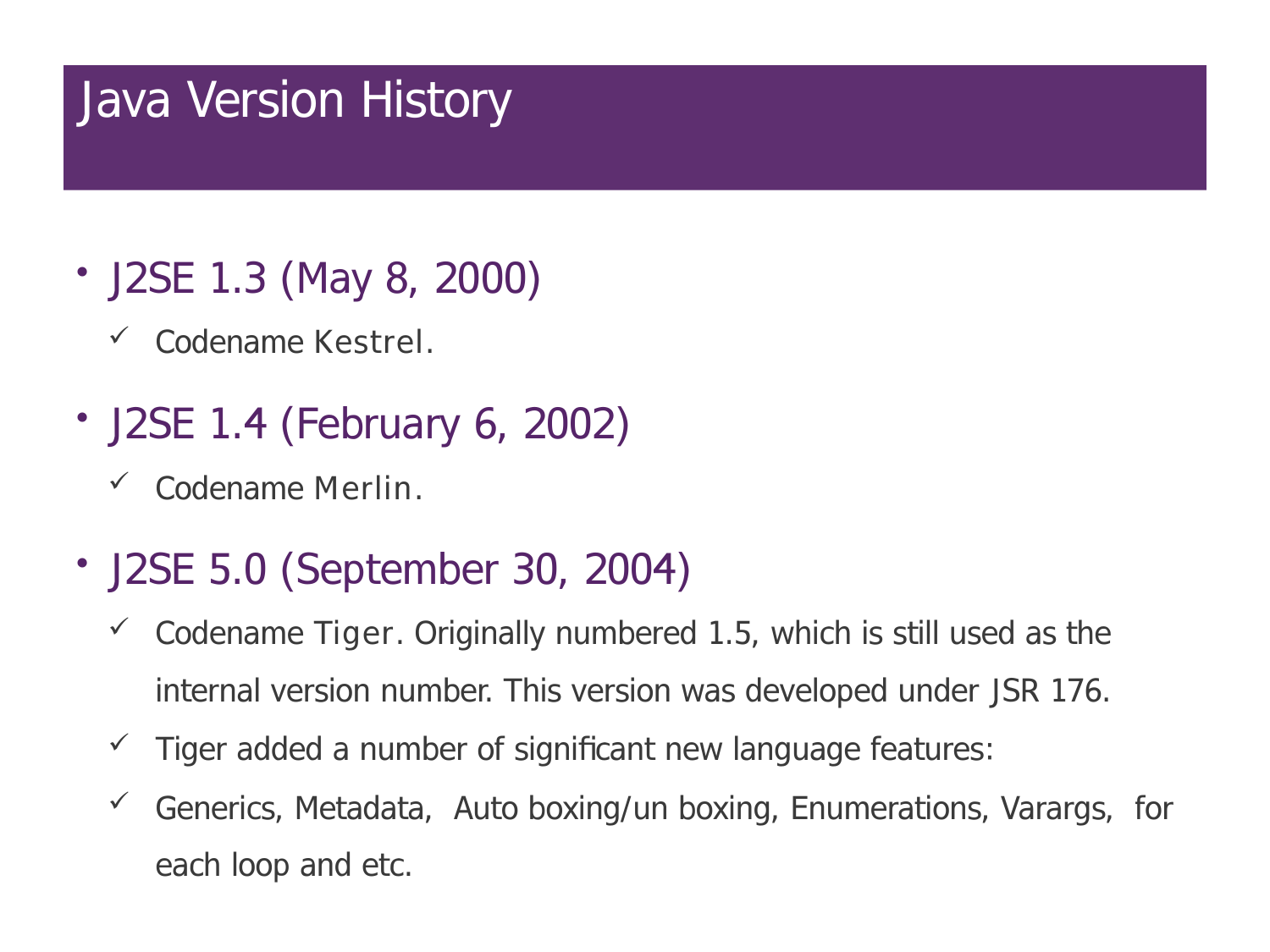

# Java Version History
J2SE 1.3 (May 8, 2000)
Codename Kestrel.
J2SE 1.4 (February 6, 2002)
Codename Merlin.
J2SE 5.0 (September 30, 2004)
Codename Tiger. Originally numbered 1.5, which is still used as the internal version number. This version was developed under JSR 176.
Tiger added a number of significant new language features:
Generics, Metadata,  Auto boxing/un boxing, Enumerations, Varargs,  for each loop and etc.